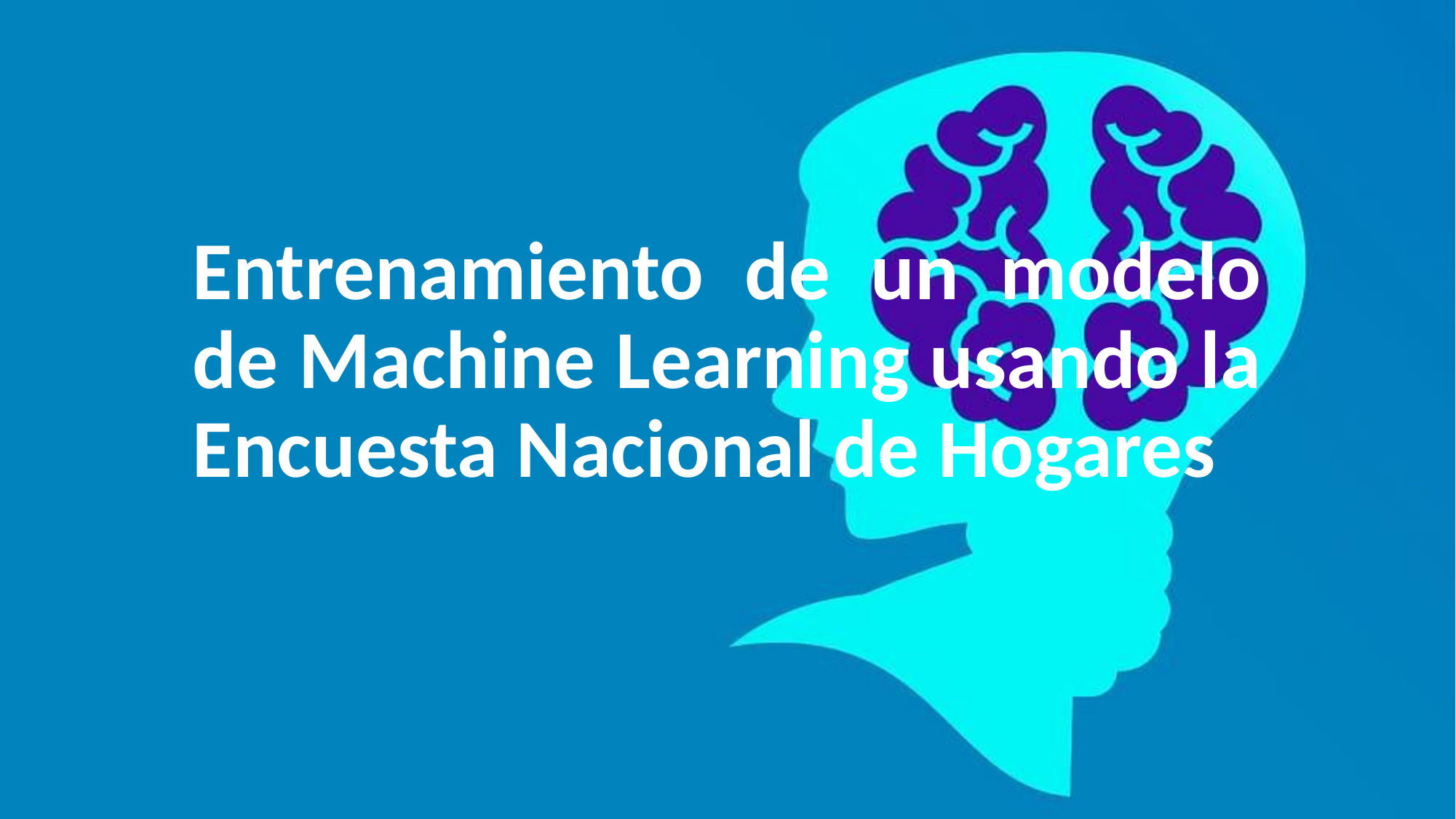

# Entrenamiento de un modelo de Machine Learning usando la Encuesta Nacional de Hogares